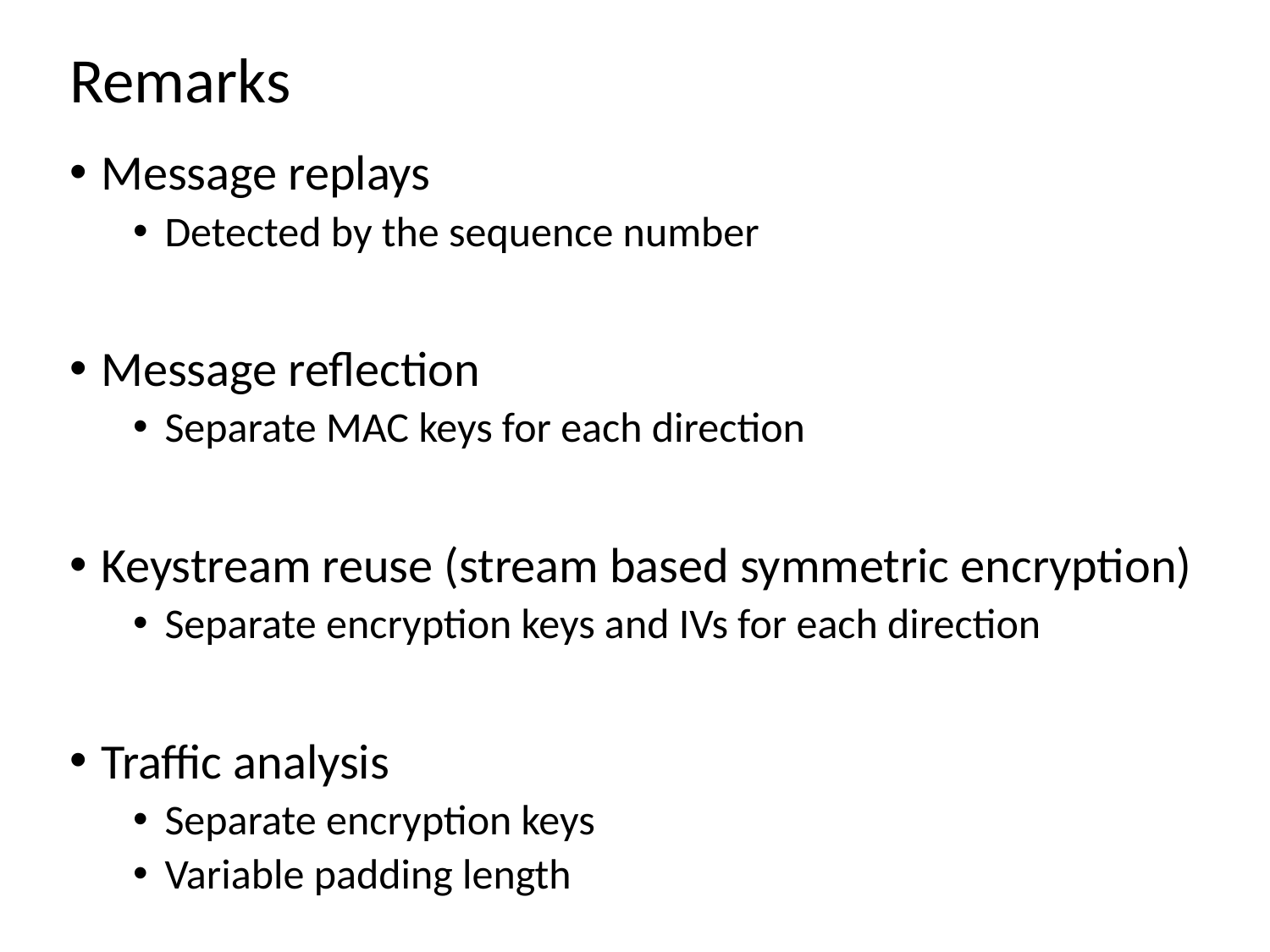

# Remarks
Message replays
Detected by the sequence number

Message reflection
Separate MAC keys for each direction

Keystream reuse (stream based symmetric encryption)
Separate encryption keys and IVs for each direction

Traffic analysis
Separate encryption keys
Variable padding length